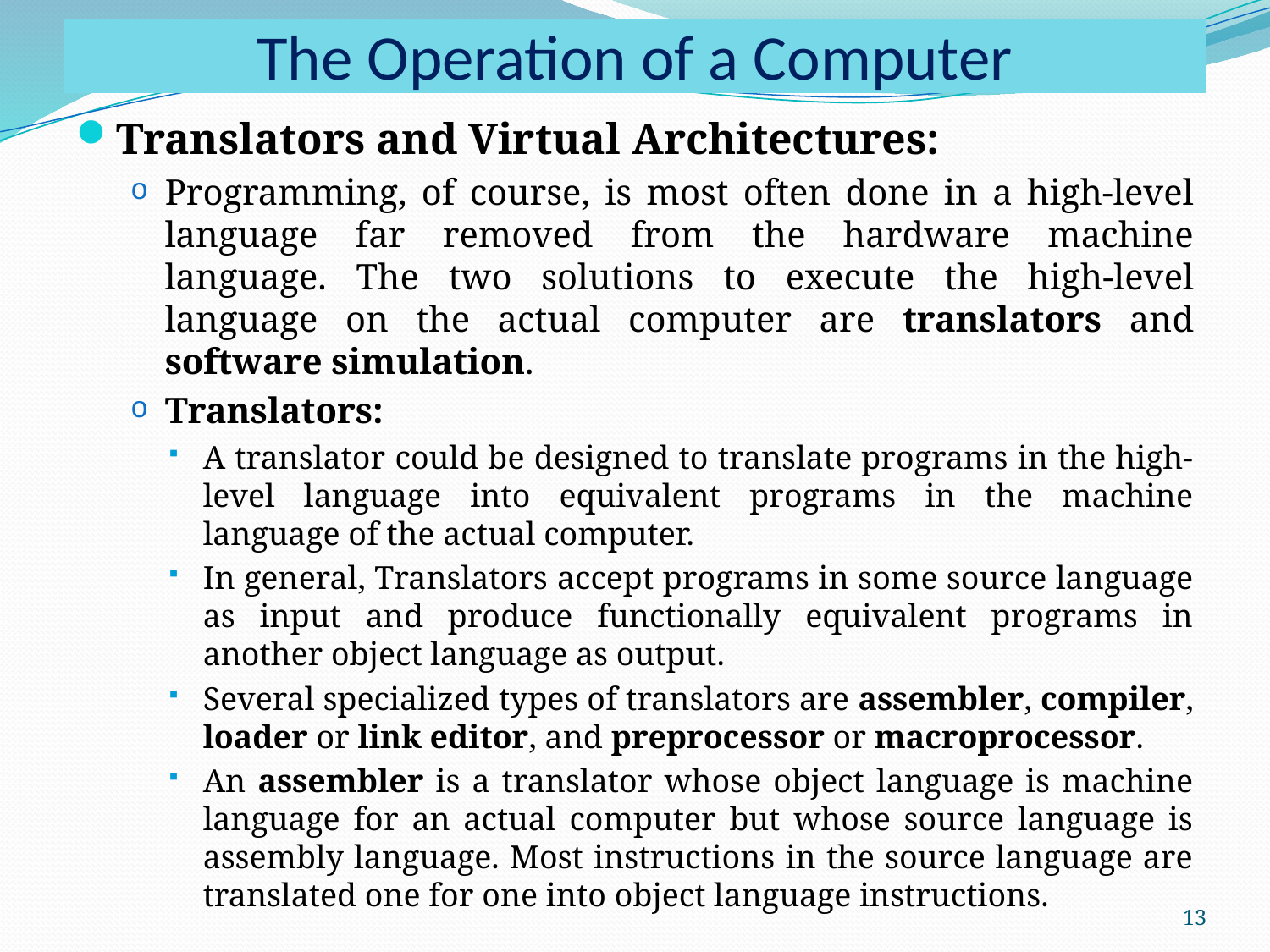

# The Operation of a Computer
Translators and Virtual Architectures:
Programming, of course, is most often done in a high-level language far removed from the hardware machine language. The two solutions to execute the high-level language on the actual computer are translators and software simulation.
Translators:
A translator could be designed to translate programs in the high-level language into equivalent programs in the machine language of the actual computer.
In general, Translators accept programs in some source language as input and produce functionally equivalent programs in another object language as output.
Several specialized types of translators are assembler, compiler, loader or link editor, and preprocessor or macroprocessor.
An assembler is a translator whose object language is machine language for an actual computer but whose source language is assembly language. Most instructions in the source language are translated one for one into object language instructions.
13